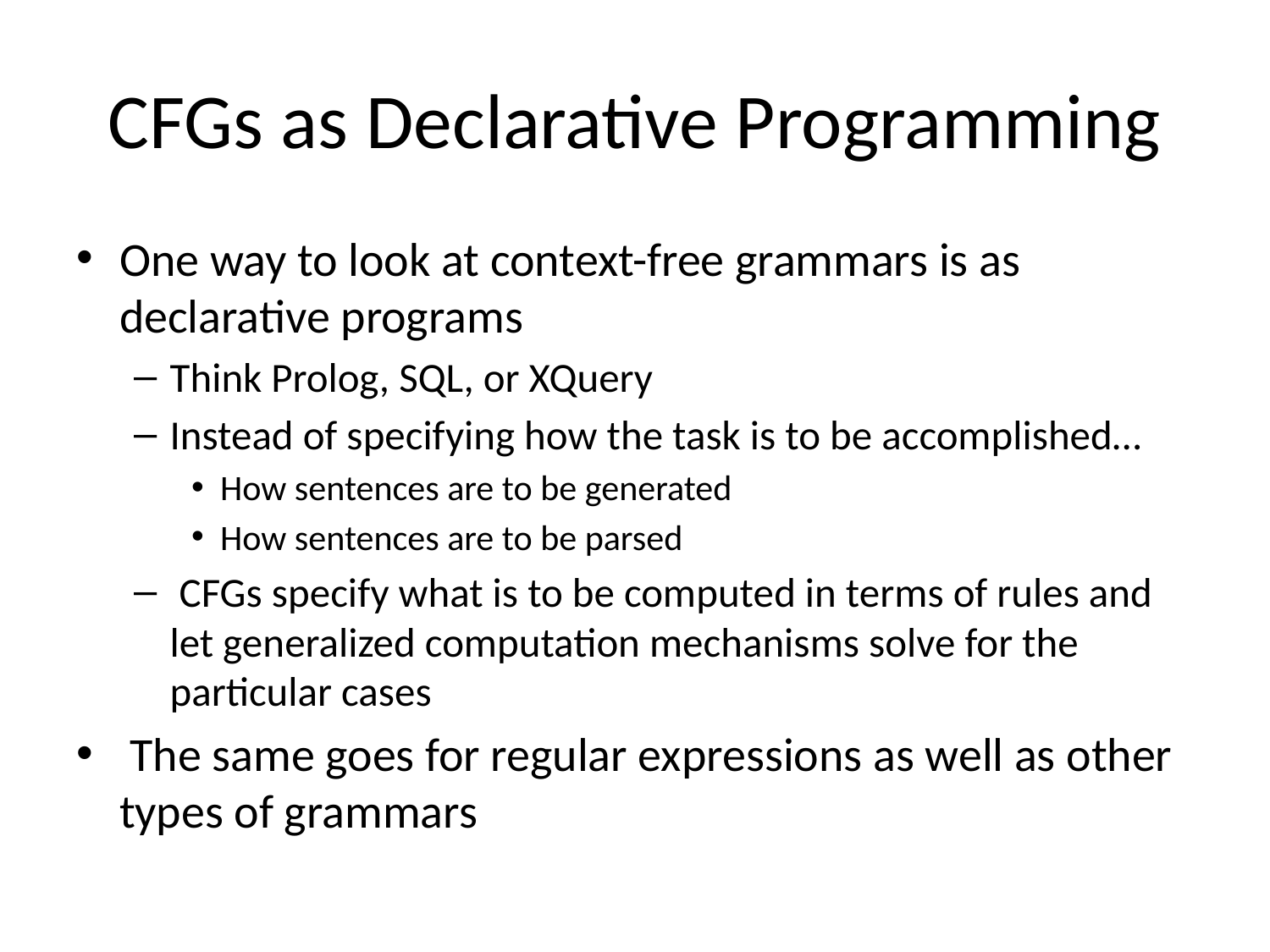

# CFGs as Declarative Programming
One way to look at context-free grammars is as declarative programs
Think Prolog, SQL, or XQuery
Instead of specifying how the task is to be accomplished…
How sentences are to be generated
How sentences are to be parsed
 CFGs specify what is to be computed in terms of rules and let generalized computation mechanisms solve for the particular cases
 The same goes for regular expressions as well as other types of grammars